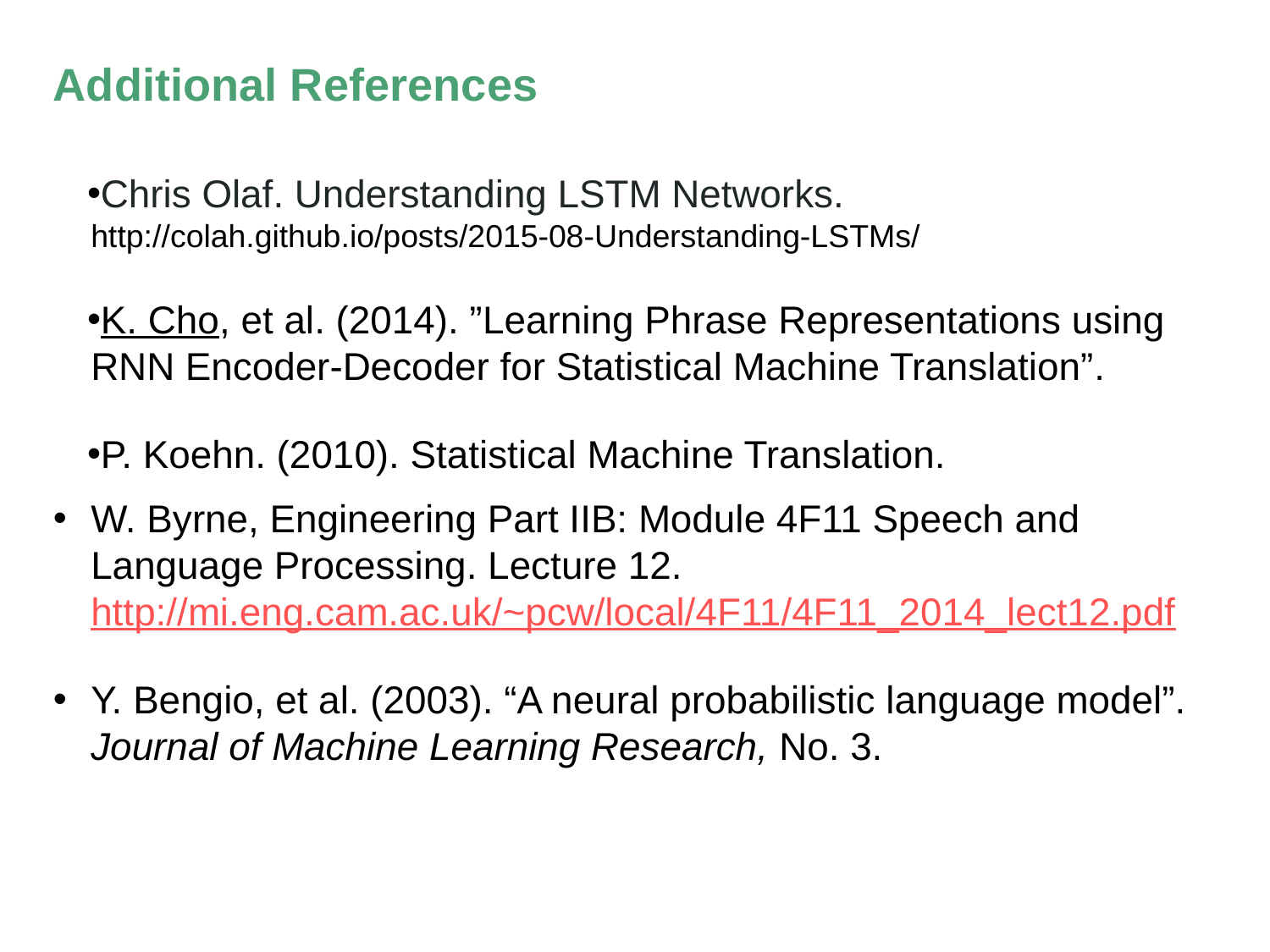

# Additional References
Chris Olaf. Understanding LSTM Networks. http://colah.github.io/posts/2015-08-Understanding-LSTMs/
K. Cho, et al. (2014). ”Learning Phrase Representations using RNN Encoder-Decoder for Statistical Machine Translation”.
P. Koehn. (2010). Statistical Machine Translation.
W. Byrne, Engineering Part IIB: Module 4F11 Speech and Language Processing. Lecture 12. http://mi.eng.cam.ac.uk/~pcw/local/4F11/4F11_2014_lect12.pdf
Y. Bengio, et al. (2003). “A neural probabilistic language model”. Journal of Machine Learning Research, No. 3.